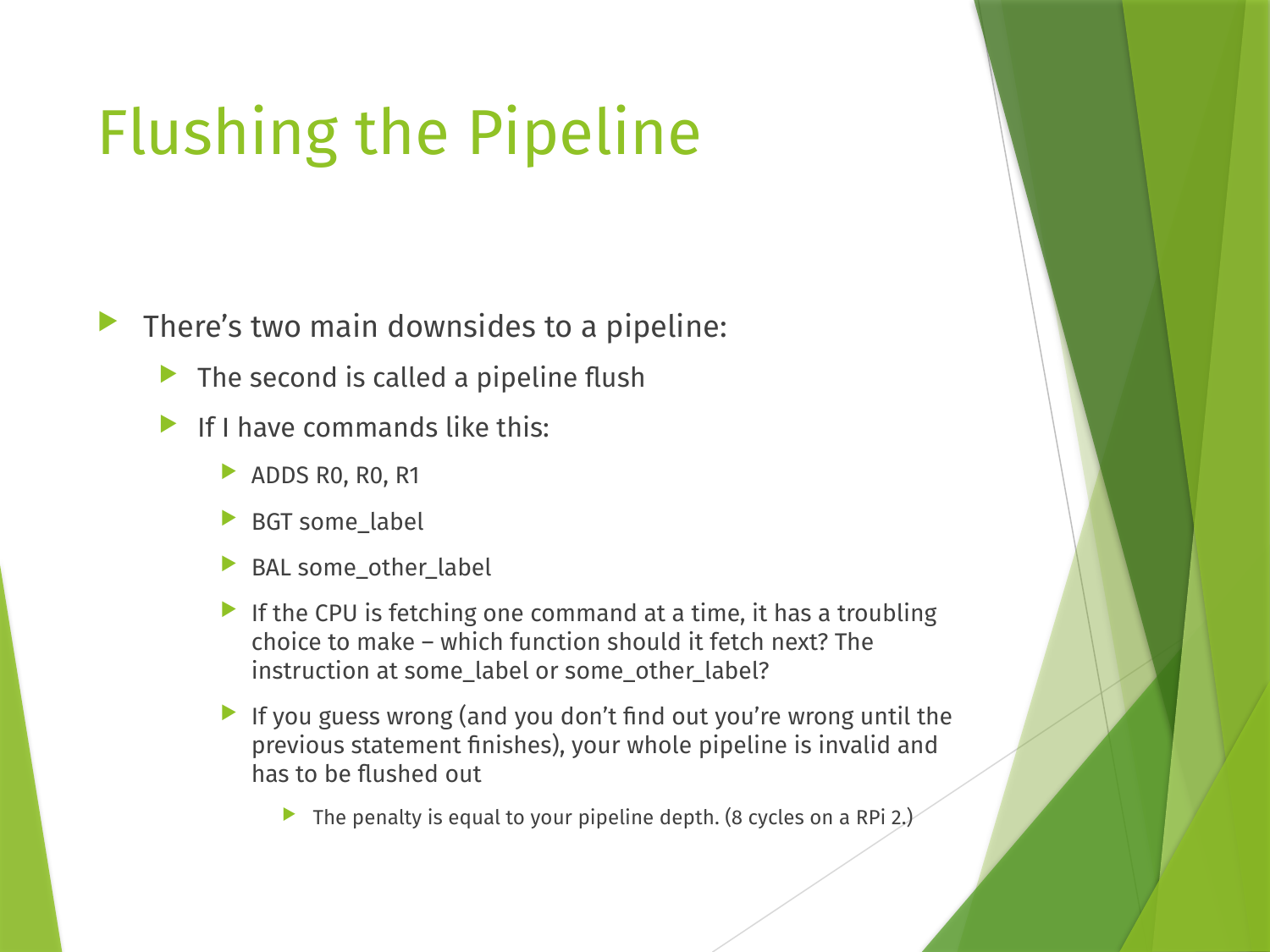

# Flushing the Pipeline
There’s two main downsides to a pipeline:
The second is called a pipeline flush
If I have commands like this:
ADDS R0, R0, R1
BGT some_label
BAL some_other_label
If the CPU is fetching one command at a time, it has a troubling choice to make – which function should it fetch next? The instruction at some_label or some_other_label?
If you guess wrong (and you don’t find out you’re wrong until the previous statement finishes), your whole pipeline is invalid and has to be flushed out
The penalty is equal to your pipeline depth. (8 cycles on a RPi 2.)